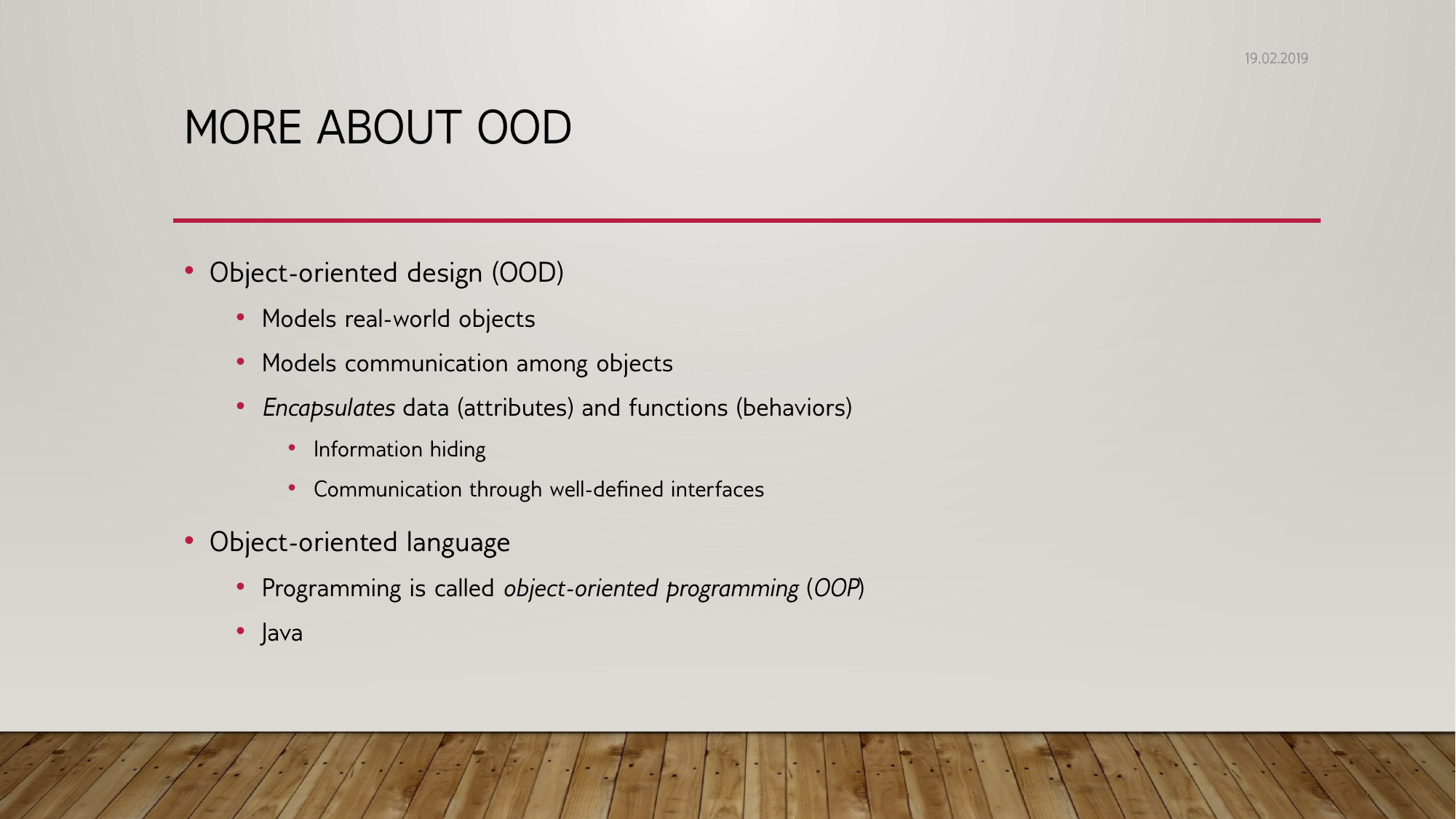

19.02.2019
# More about ood
Object-oriented design (OOD)
Models real-world objects
Models communication among objects
Encapsulates data (attributes) and functions (behaviors)
Information hiding
Communication through well-defined interfaces
Object-oriented language
Programming is called object-oriented programming (OOP)
Java